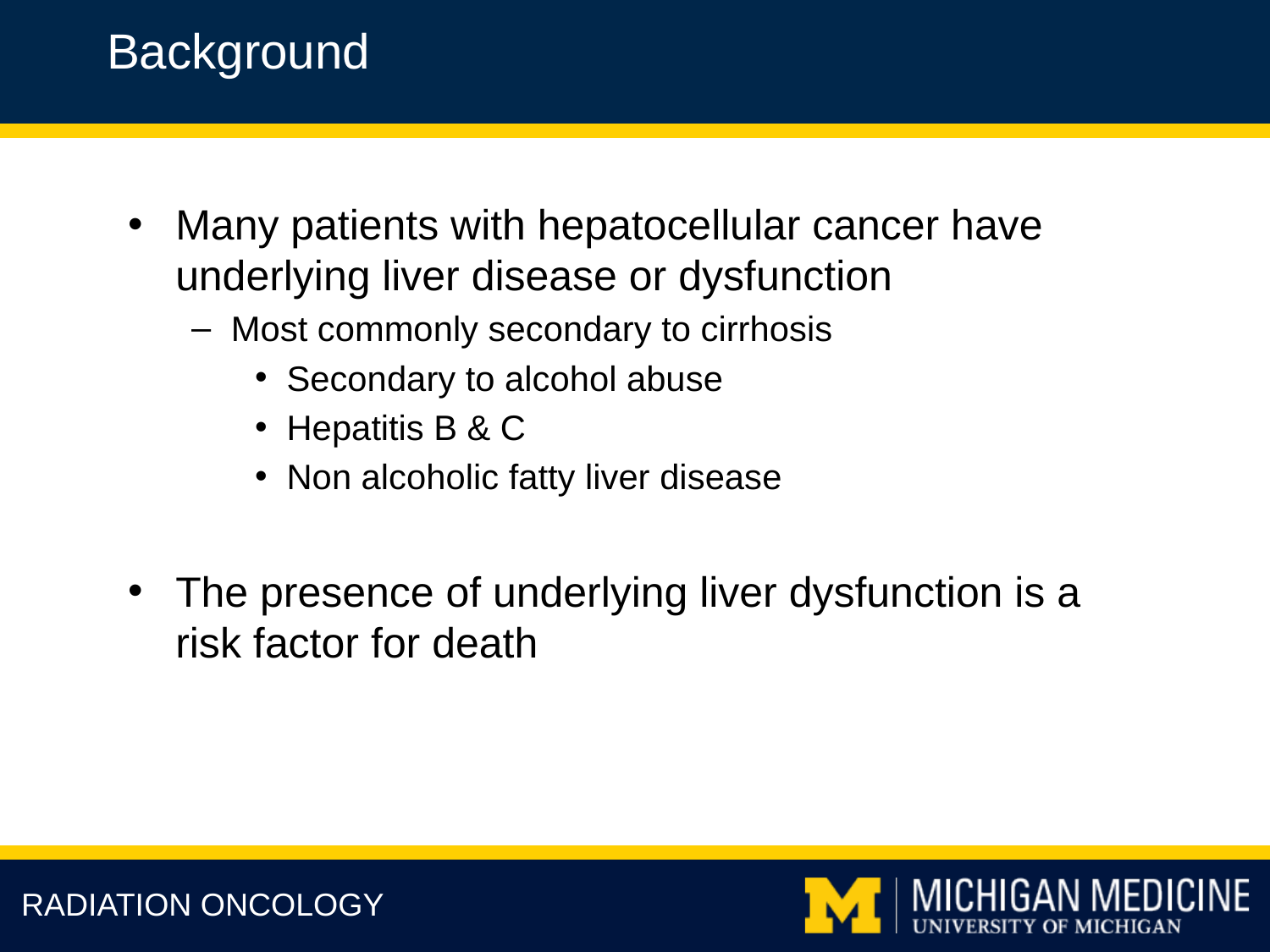

Background

Many patients with hepatocellular cancer have underlying liver disease or dysfunction
Most commonly secondary to cirrhosis
Secondary to alcohol abuse
Hepatitis B & C
Non alcoholic fatty liver disease

The presence of underlying liver dysfunction is a risk factor for death
RADIATION ONCOLOGY